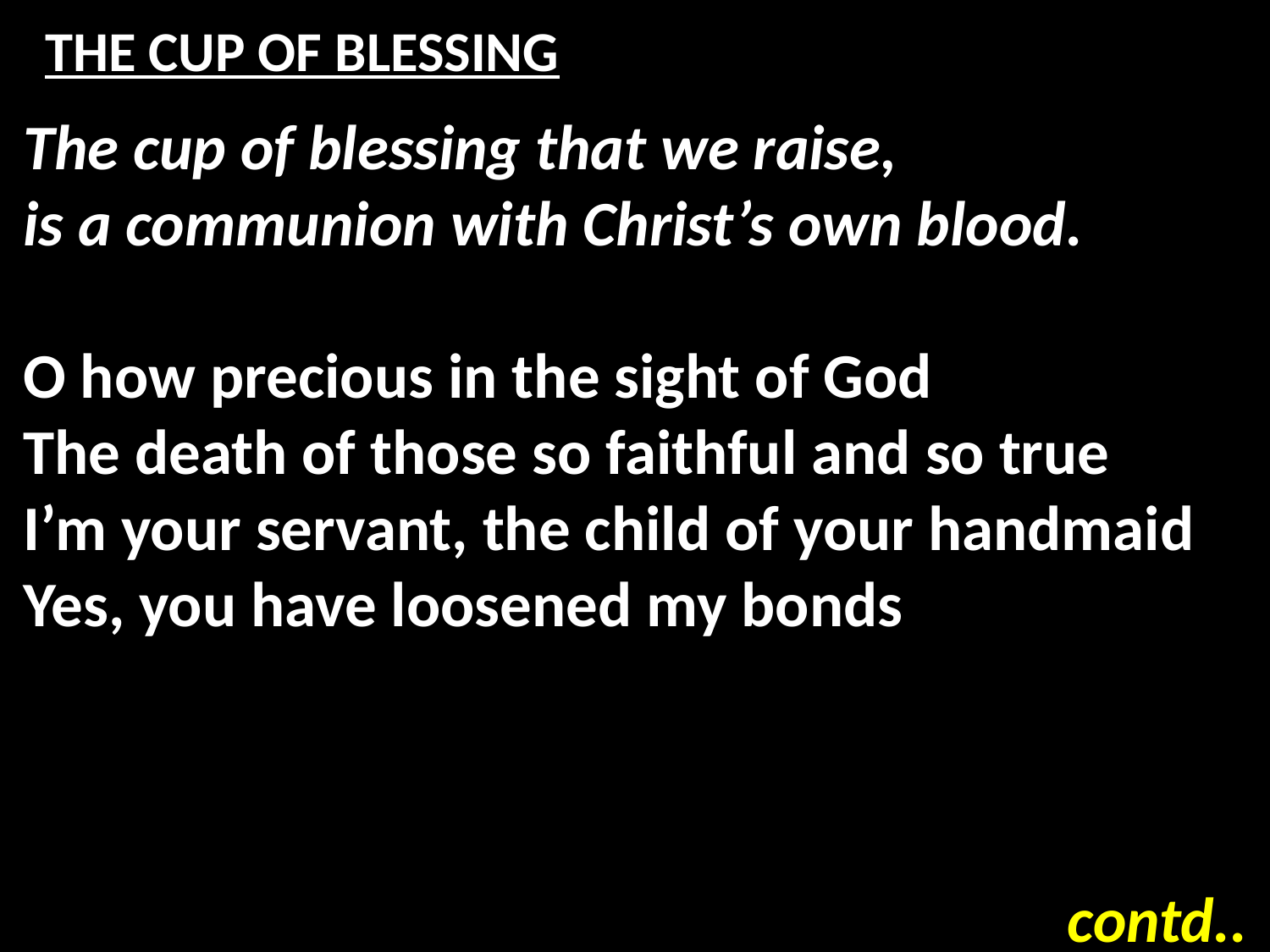

# THE CUP OF BLESSING
The cup of blessing that we raise,
is a communion with Christ’s own blood.

O how precious in the sight of God
The death of those so faithful and so true
I’m your servant, the child of your handmaid
Yes, you have loosened my bonds
contd..